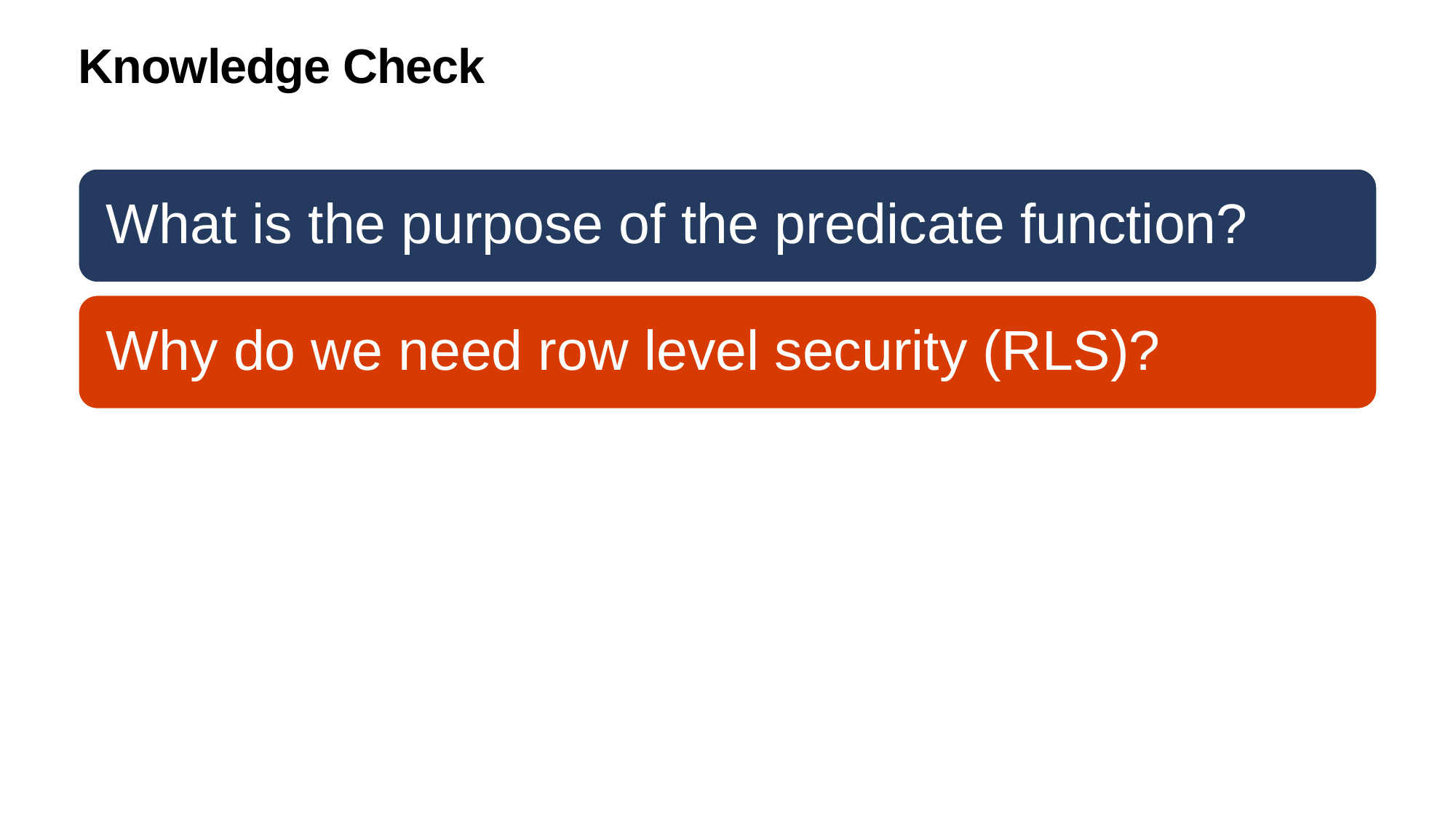

# Knowledge Check
What is the purpose of the predicate function?
Why do we need row level security (RLS)?